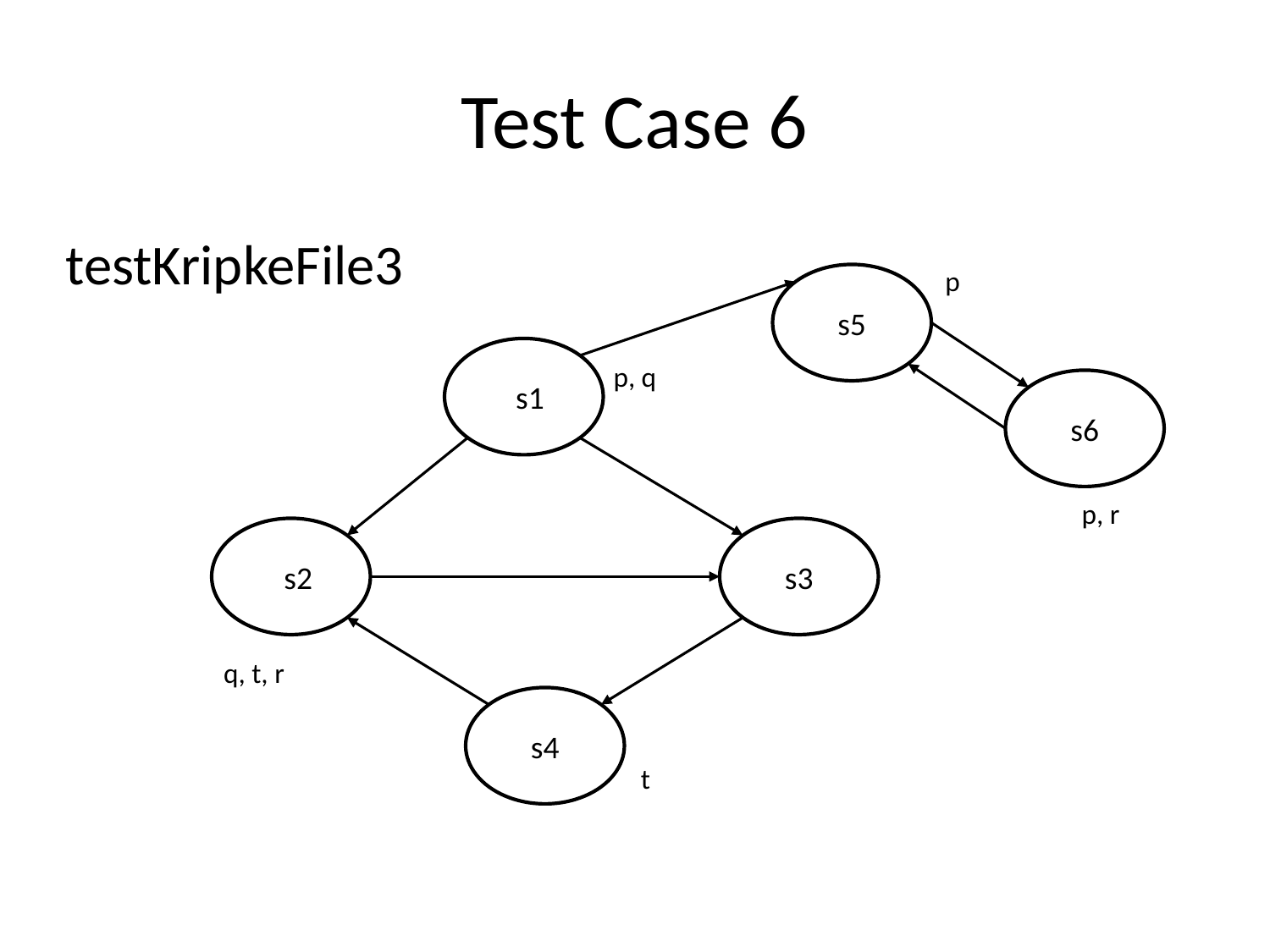

# Test Case 6
testKripkeFile3
p
s5
ss1
p, q
s6
p, r
Ss2
s3
q, t, r
s4
t